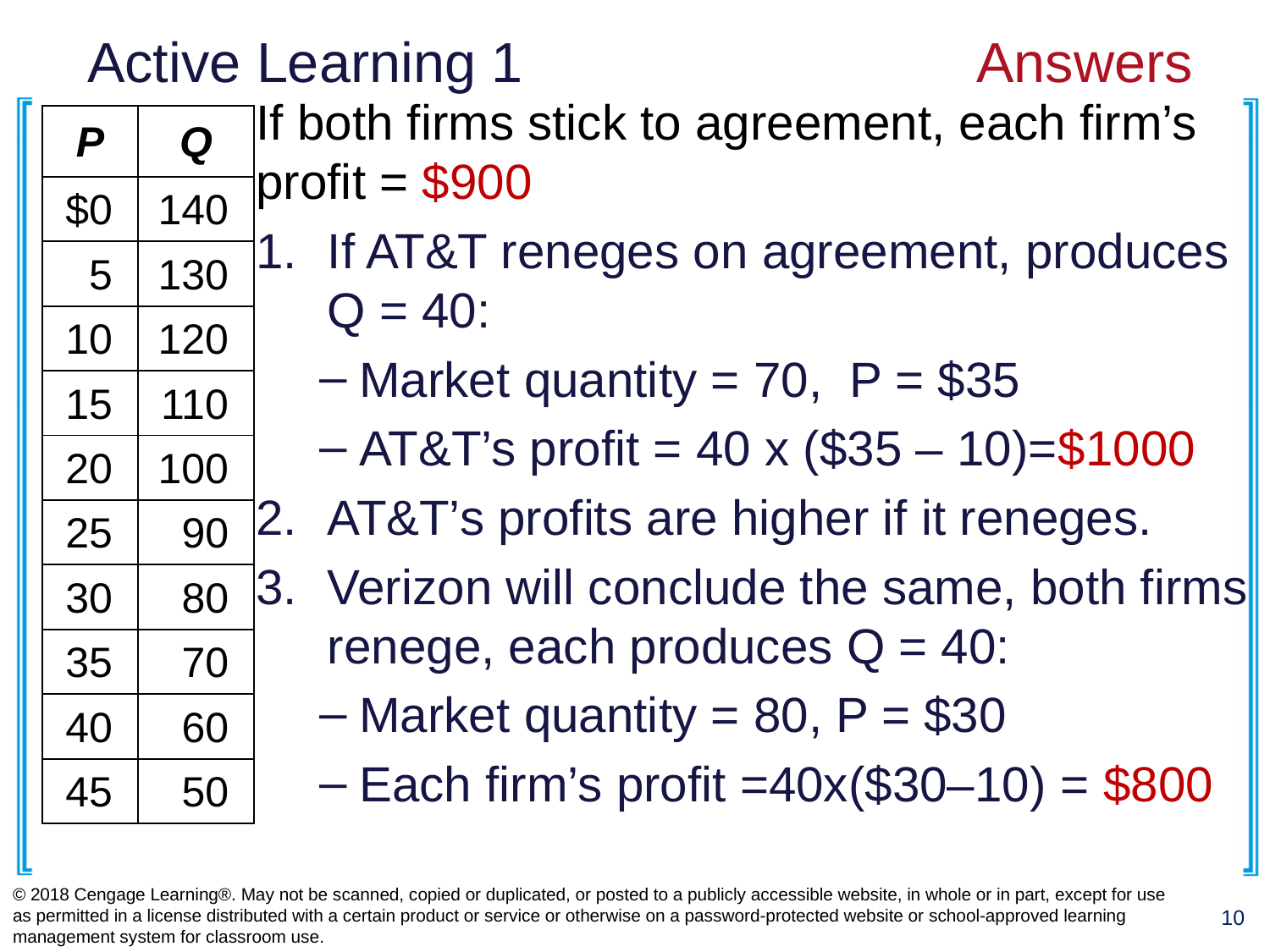

# Active Learning 1				Answers
If both firms stick to agreement, each firm’s profit = $900
If AT&T reneges on agreement, produces Q = 40:
Market quantity = 70,  P = $35
AT&T’s profit = 40 x ($35 – 10)=$1000
AT&T’s profits are higher if it reneges.
Verizon will conclude the same, both firms renege, each produces Q = 40:
Market quantity = 80, P = $30
Each firm’s profit =40x($30–10) = $800
| P | Q |
| --- | --- |
| $0 | 140 |
| 5 | 130 |
| 10 | 120 |
| 15 | 110 |
| 20 | 100 |
| 25 | 90 |
| 30 | 80 |
| 35 | 70 |
| 40 | 60 |
| 45 | 50 |
© 2018 Cengage Learning®. May not be scanned, copied or duplicated, or posted to a publicly accessible website, in whole or in part, except for use as permitted in a license distributed with a certain product or service or otherwise on a password-protected website or school-approved learning management system for classroom use.
10